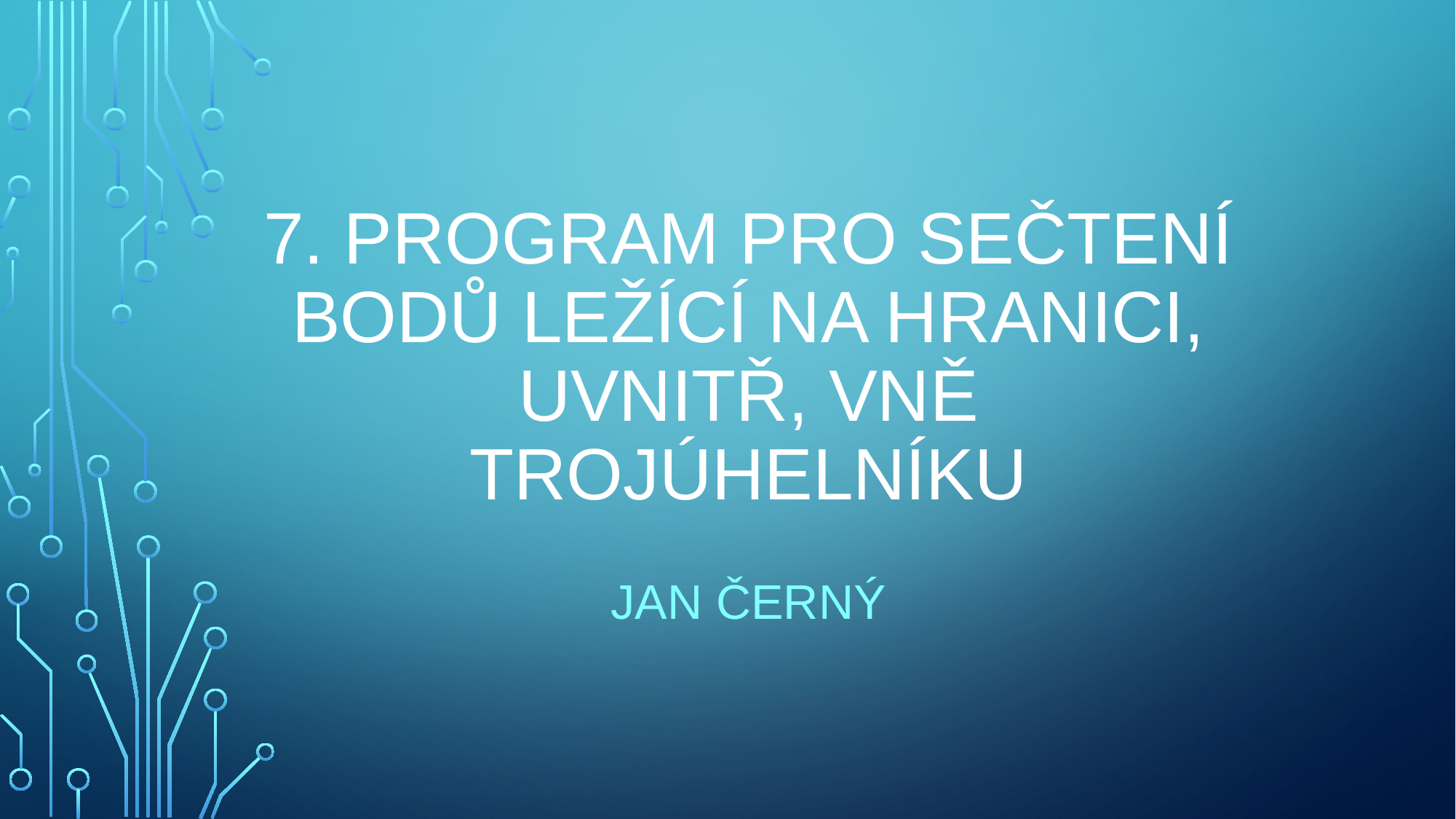

# 7. Program pro sečtení bodů ležící na hranici, uvnitř, vně trojúhelníku
Jan Černý